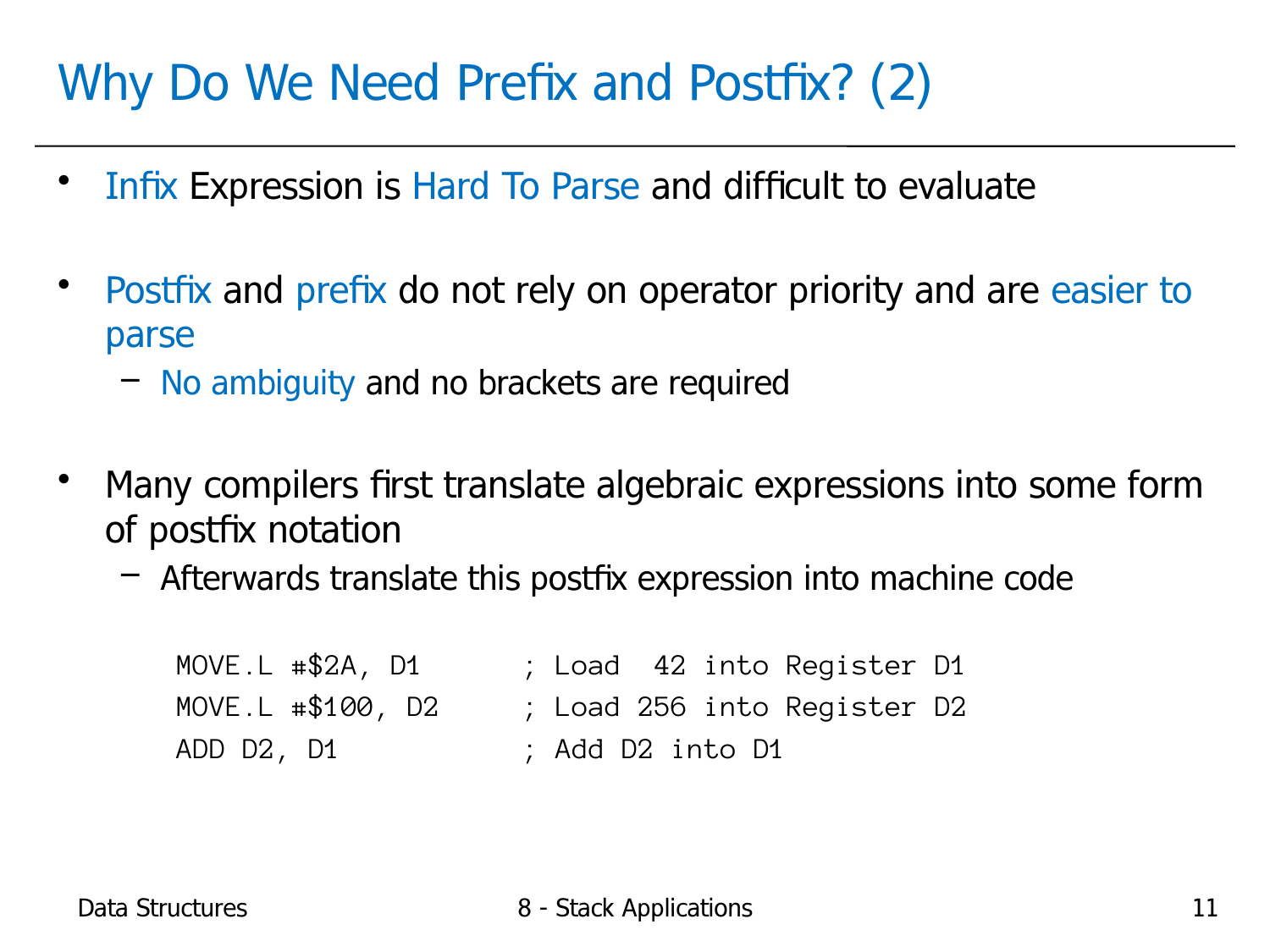

# Why Do We Need Prefix and Postfix? (2)
Infix Expression is Hard To Parse and difficult to evaluate

Postfix and prefix do not rely on operator priority and are easier to parse
No ambiguity and no brackets are required

Many compilers first translate algebraic expressions into some form of postfix notation
Afterwards translate this postfix expression into machine code

MOVE.L #$2A, D1      ; Load  42 into Register D1
MOVE.L #$100, D2     ; Load 256 into Register D2
ADD D2, D1           ; Add D2 into D1

Data Structures
8 - Stack Applications
11